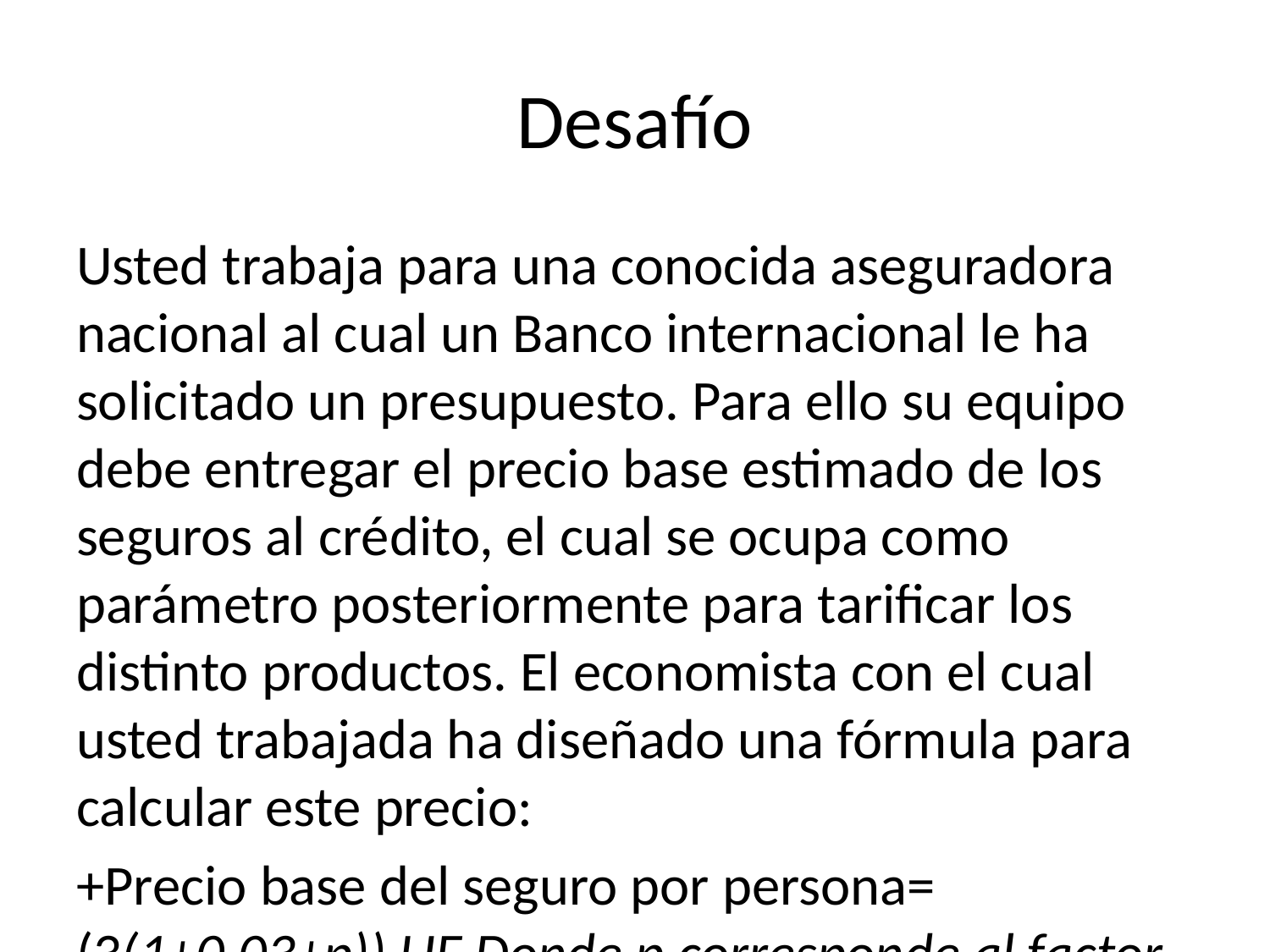

# Desafío
Usted trabaja para una conocida aseguradora nacional al cual un Banco internacional le ha solicitado un presupuesto. Para ello su equipo debe entregar el precio base estimado de los seguros al crédito, el cual se ocupa como parámetro posteriormente para tarificar los distinto productos. El economista con el cual usted trabajada ha diseñado una fórmula para calcular este precio:
+Precio base del seguro por persona= (3(1+0.03+p)) UF Donde p corresponde al factor de penalización por riesgo y su fórmula es: p=(0.1 score de riesgo)